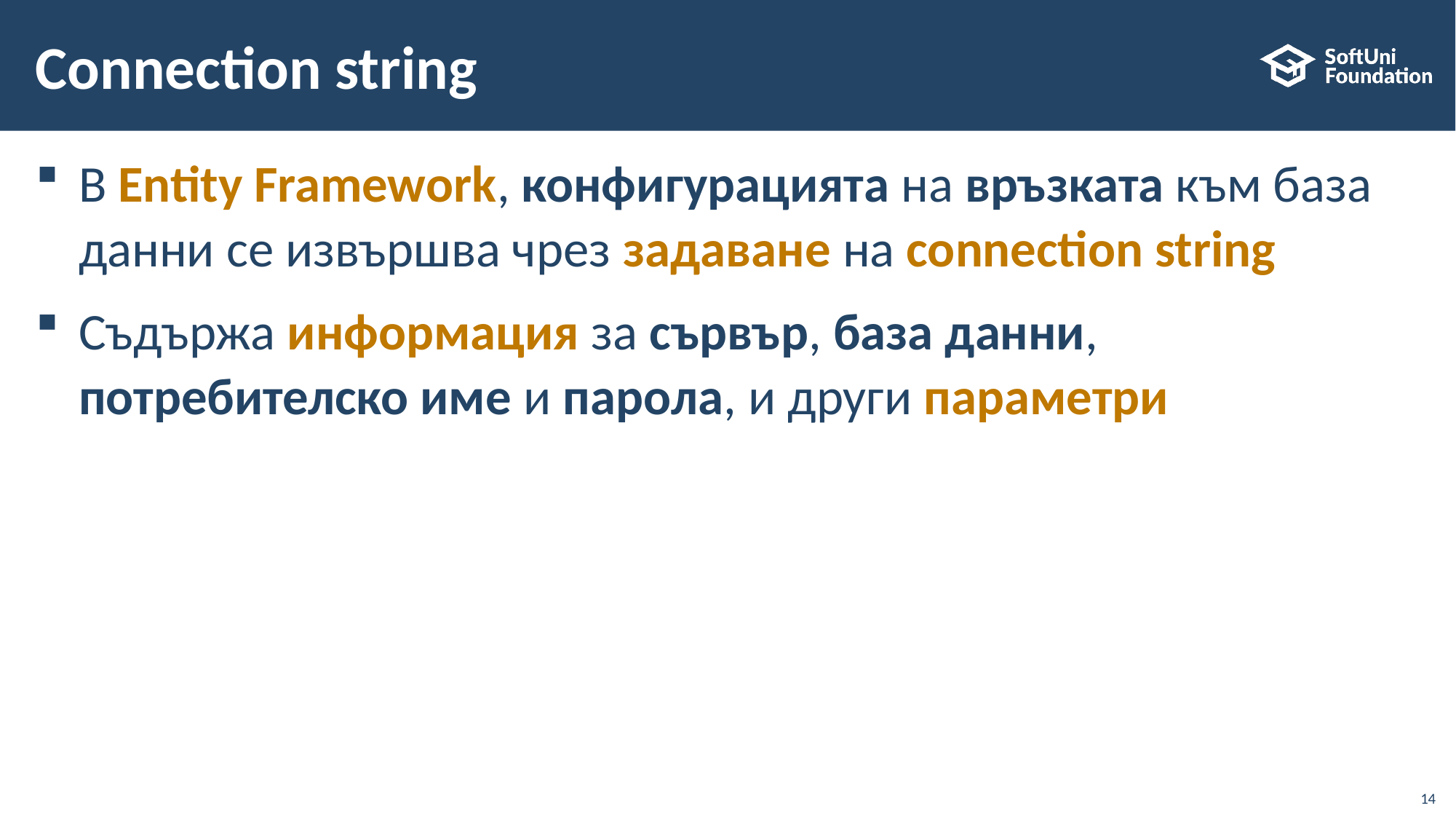

# Connection string
В Entity Framework, конфигурацията на връзката към база данни се извършва чрез задаване на connection string
Съдържа информация за сървър, база данни, потребителско име и парола, и други параметри

14